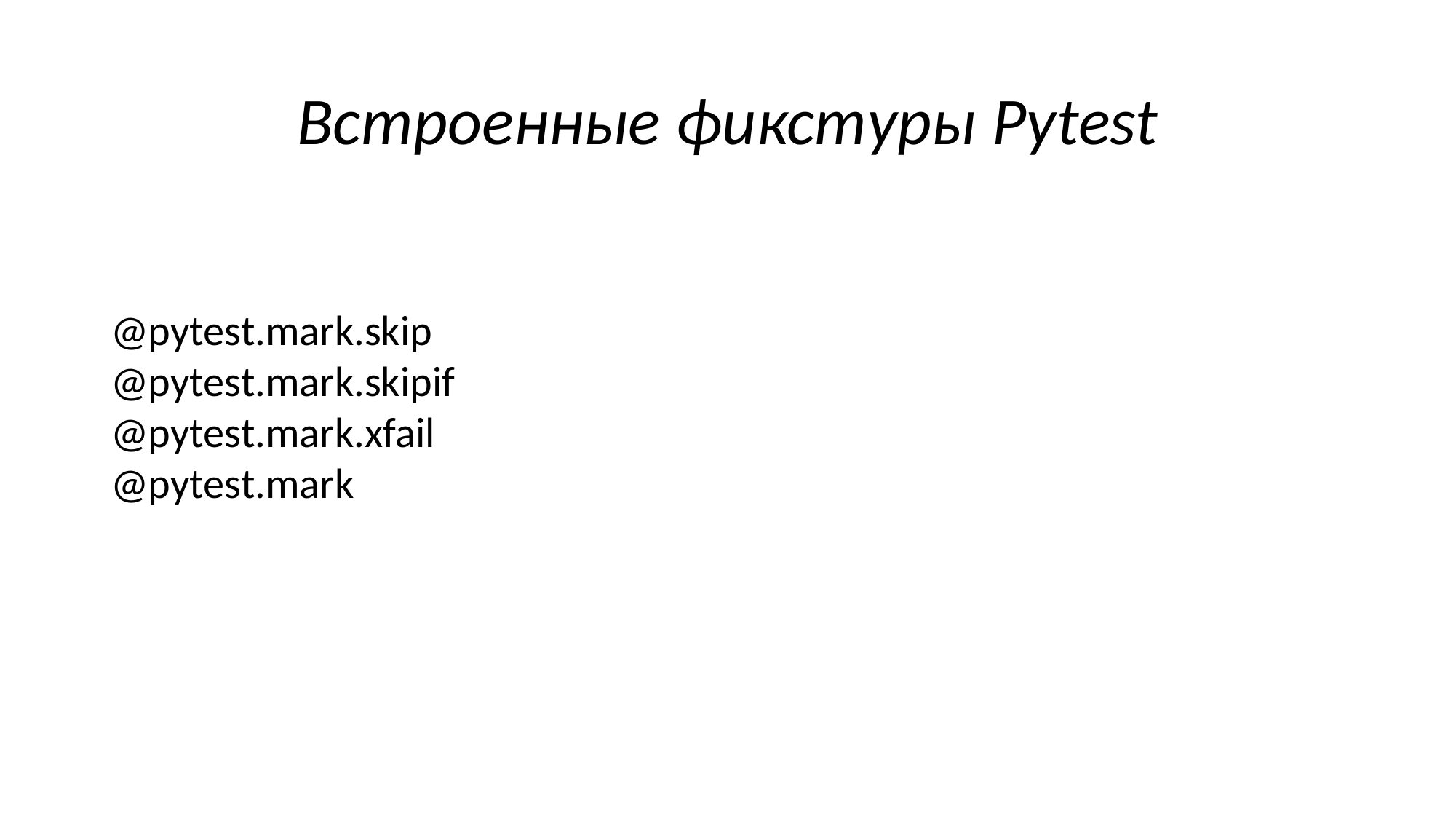

# Встроенные фикстуры Pytest

@pytest.mark.skip
@pytest.mark.skipif
@pytest.mark.xfail
@pytest.mark